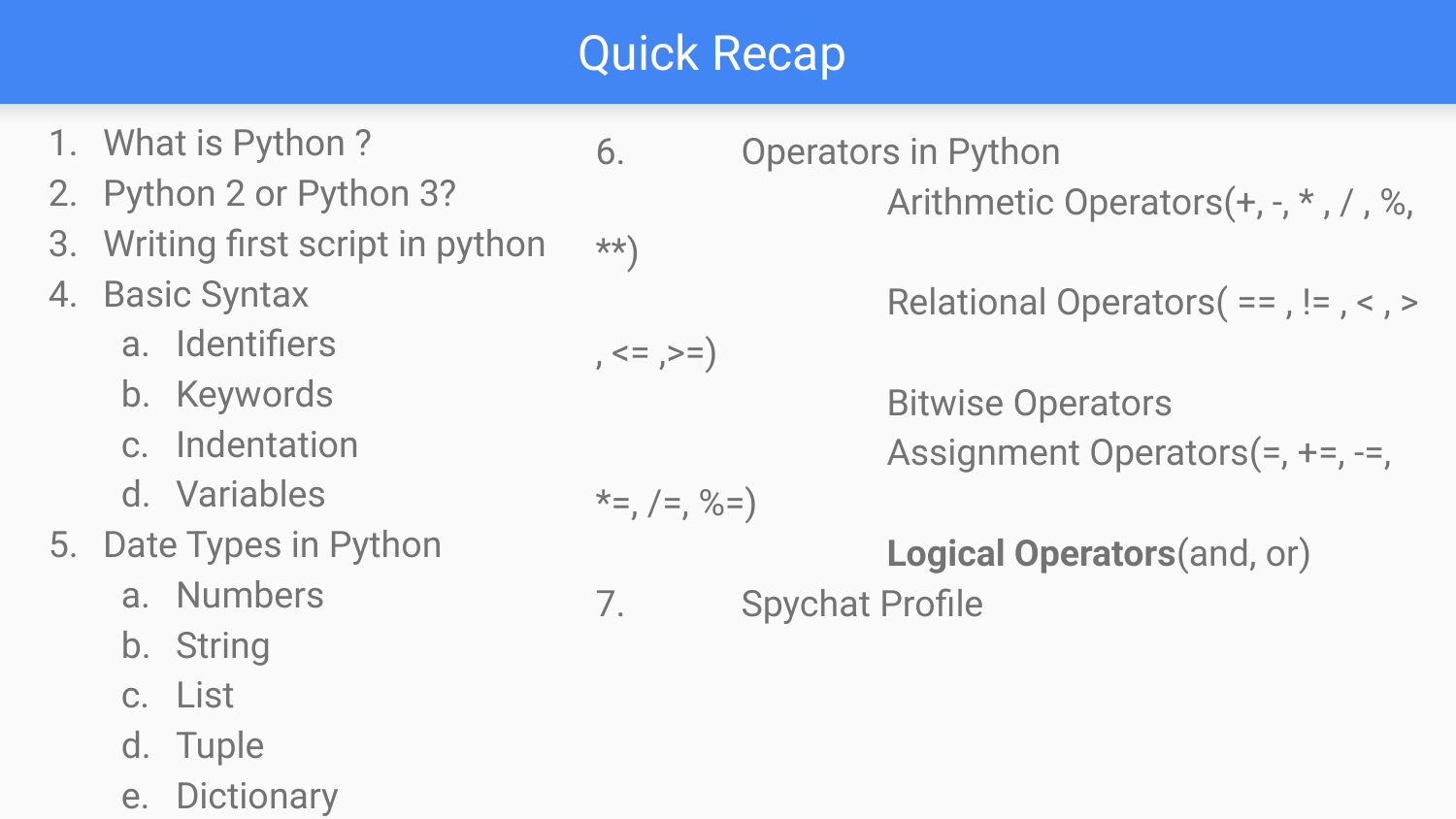

# Quick Recap
What is Python ?
Python 2 or Python 3?
Writing first script in python
Basic Syntax
Identifiers
Keywords
Indentation
Variables
Date Types in Python
Numbers
String
List
Tuple
Dictionary
6.	Operators in Python
		Arithmetic Operators(+, -, * , / , %, **)
		Relational Operators( == , != , < , > , <= ,>=)
		Bitwise Operators
		Assignment Operators(=, +=, -=, *=, /=, %=)
		Logical Operators(and, or)
7.	Spychat Profile